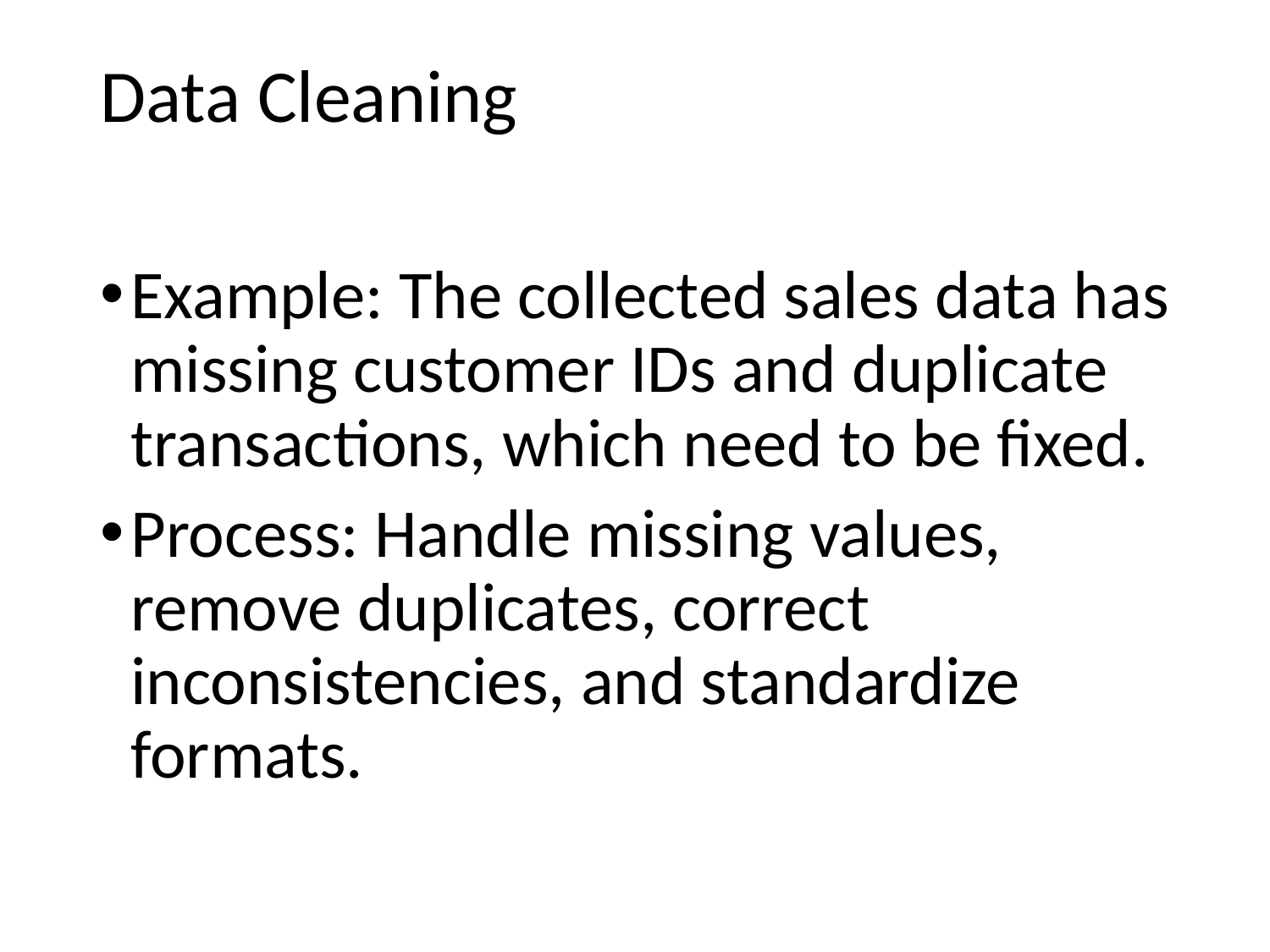

# Data Cleaning
Example: The collected sales data has missing customer IDs and duplicate transactions, which need to be fixed.
Process: Handle missing values, remove duplicates, correct inconsistencies, and standardize formats.